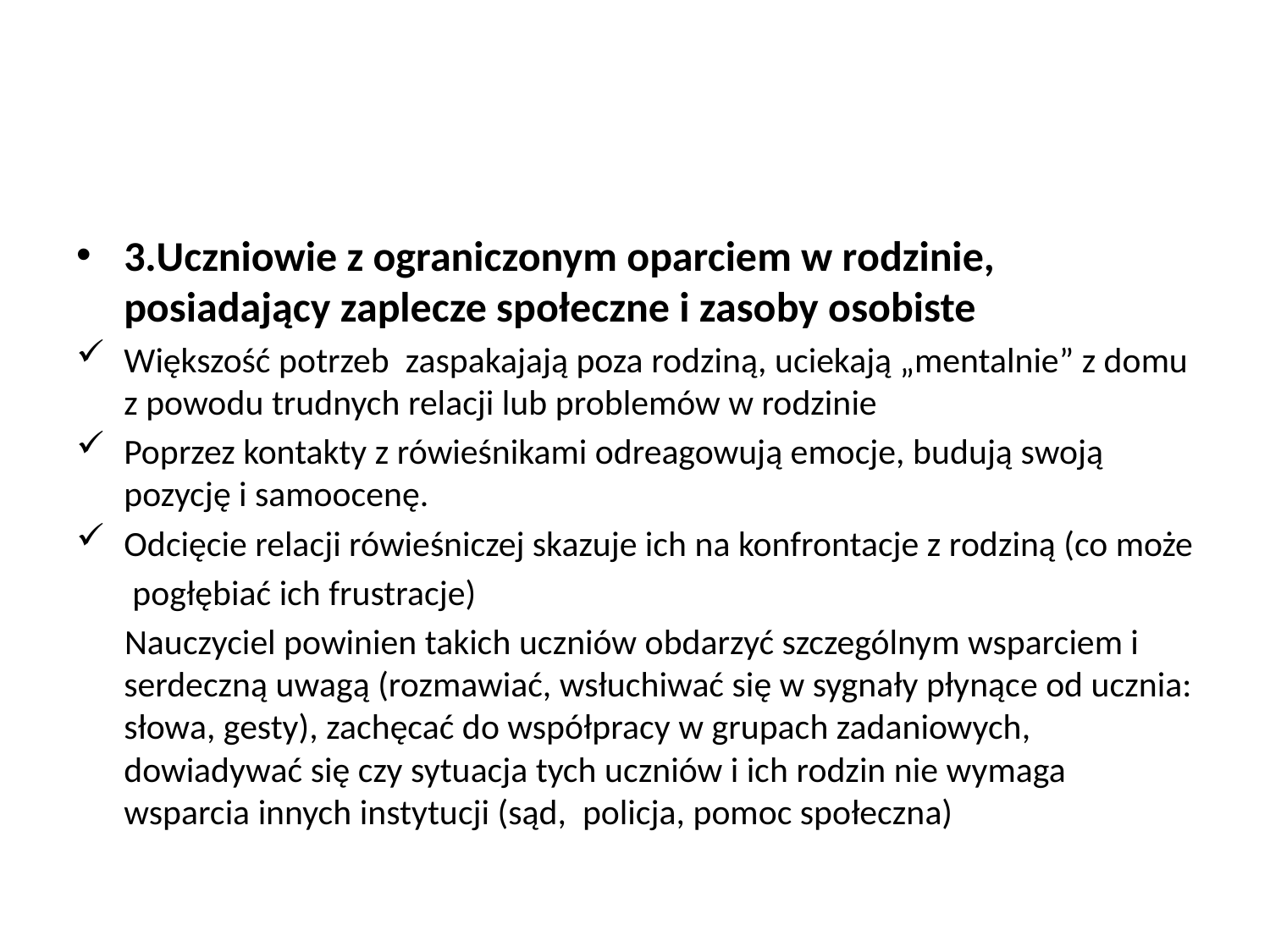

#
3.Uczniowie z ograniczonym oparciem w rodzinie, posiadający zaplecze społeczne i zasoby osobiste
Większość potrzeb  zaspakajają poza rodziną, uciekają „mentalnie” z domu z powodu trudnych relacji lub problemów w rodzinie
Poprzez kontakty z rówieśnikami odreagowują emocje, budują swoją pozycję i samoocenę.
Odcięcie relacji rówieśniczej skazuje ich na konfrontacje z rodziną (co może
       pogłębiać ich frustracje)
      Nauczyciel powinien takich uczniów obdarzyć szczególnym wsparciem i serdeczną uwagą (rozmawiać, wsłuchiwać się w sygnały płynące od ucznia: słowa, gesty), zachęcać do współpracy w grupach zadaniowych, dowiadywać się czy sytuacja tych uczniów i ich rodzin nie wymaga wsparcia innych instytucji (sąd,  policja, pomoc społeczna)